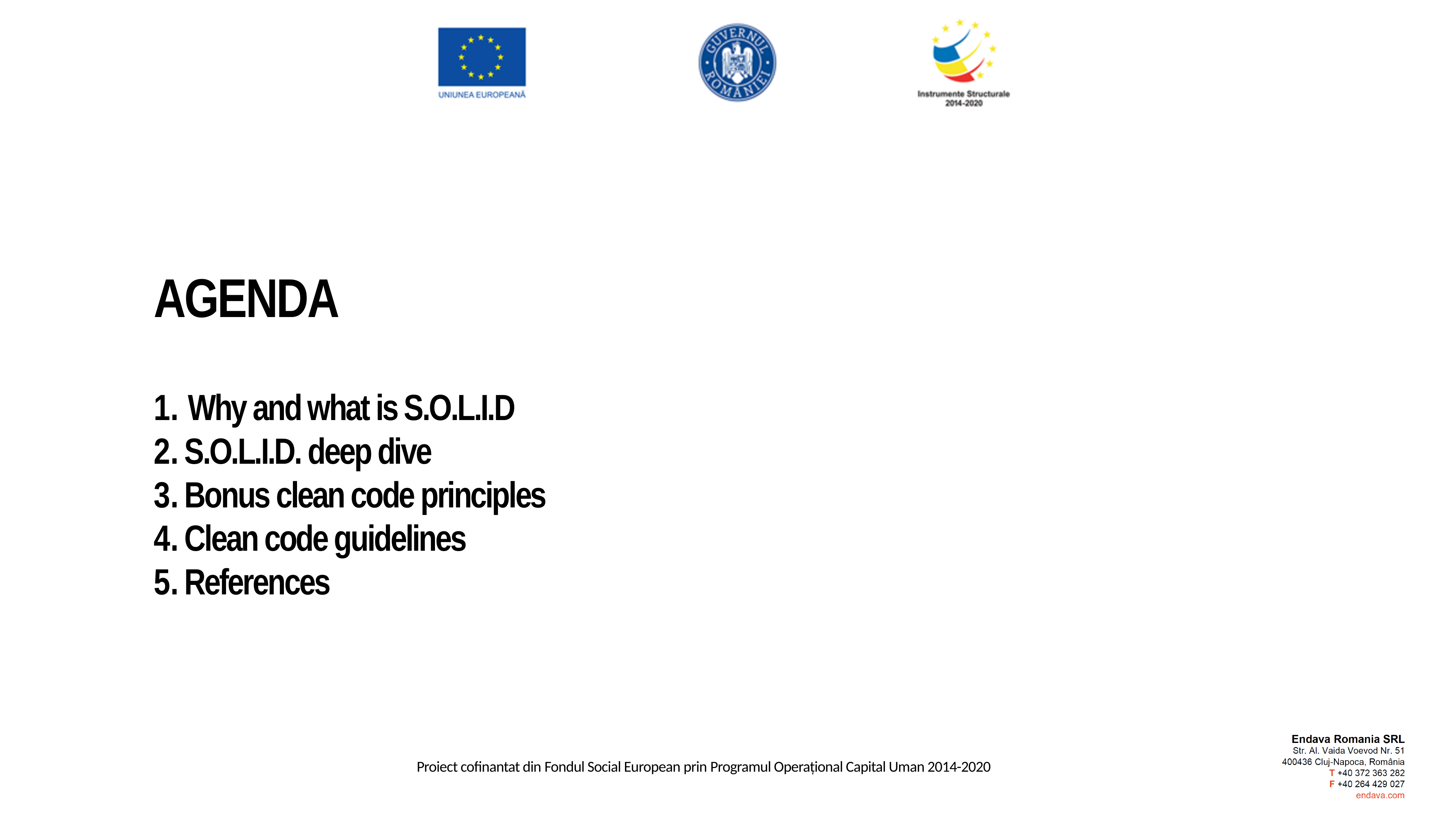

AGENDA

Why and what is S.O.L.I.D
S.O.L.I.D. deep dive
Bonus clean code principles
Clean code guidelines
References